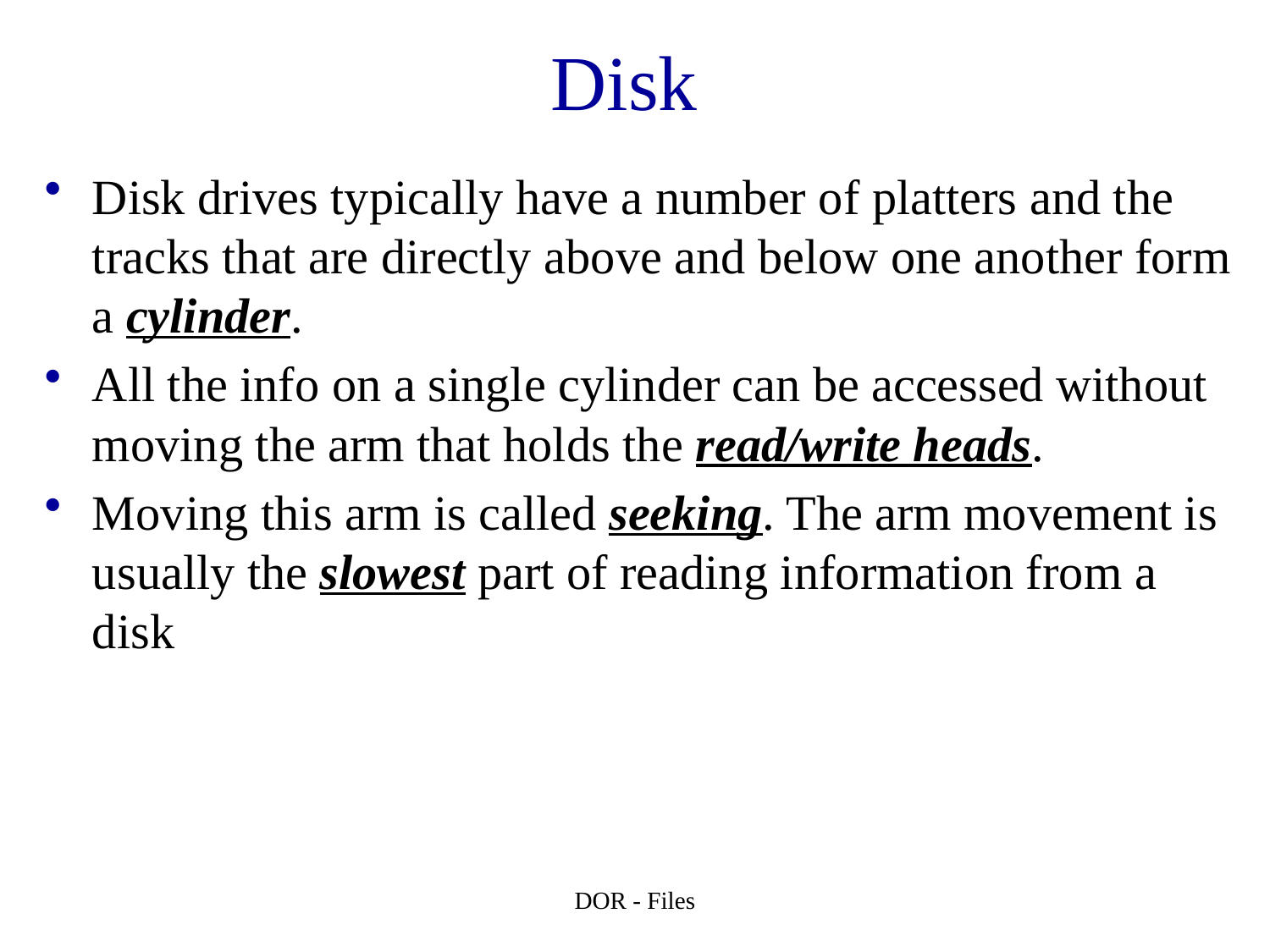

# Disk
Disk drives typically have a number of platters and the tracks that are directly above and below one another form a cylinder.
All the info on a single cylinder can be accessed without moving the arm that holds the read/write heads.
Moving this arm is called seeking. The arm movement is usually the slowest part of reading information from a disk
DOR - Files